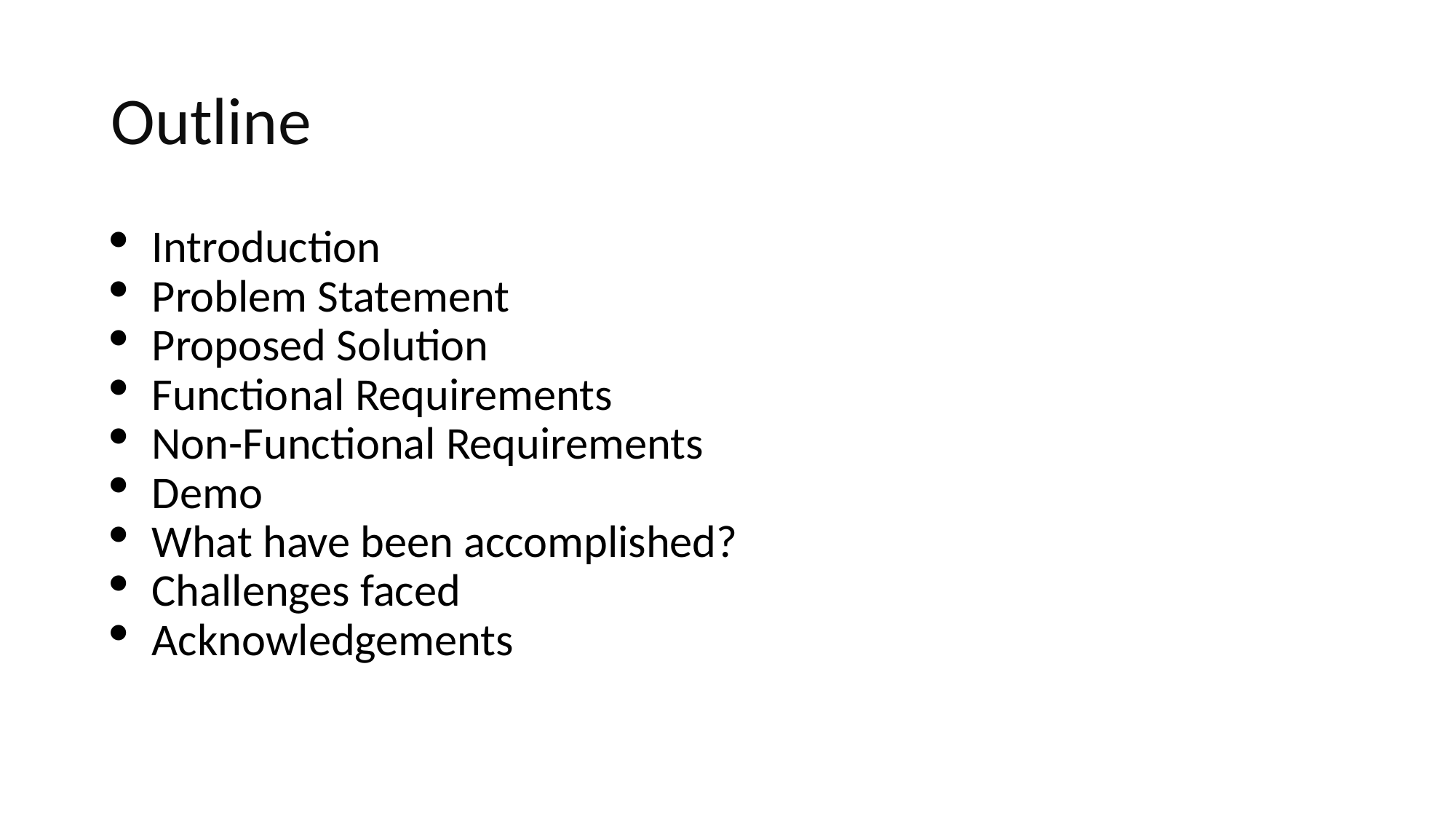

# Outline
Introduction
Problem Statement
Proposed Solution
Functional Requirements
Non-Functional Requirements
Demo
What have been accomplished?
Challenges faced
Acknowledgements